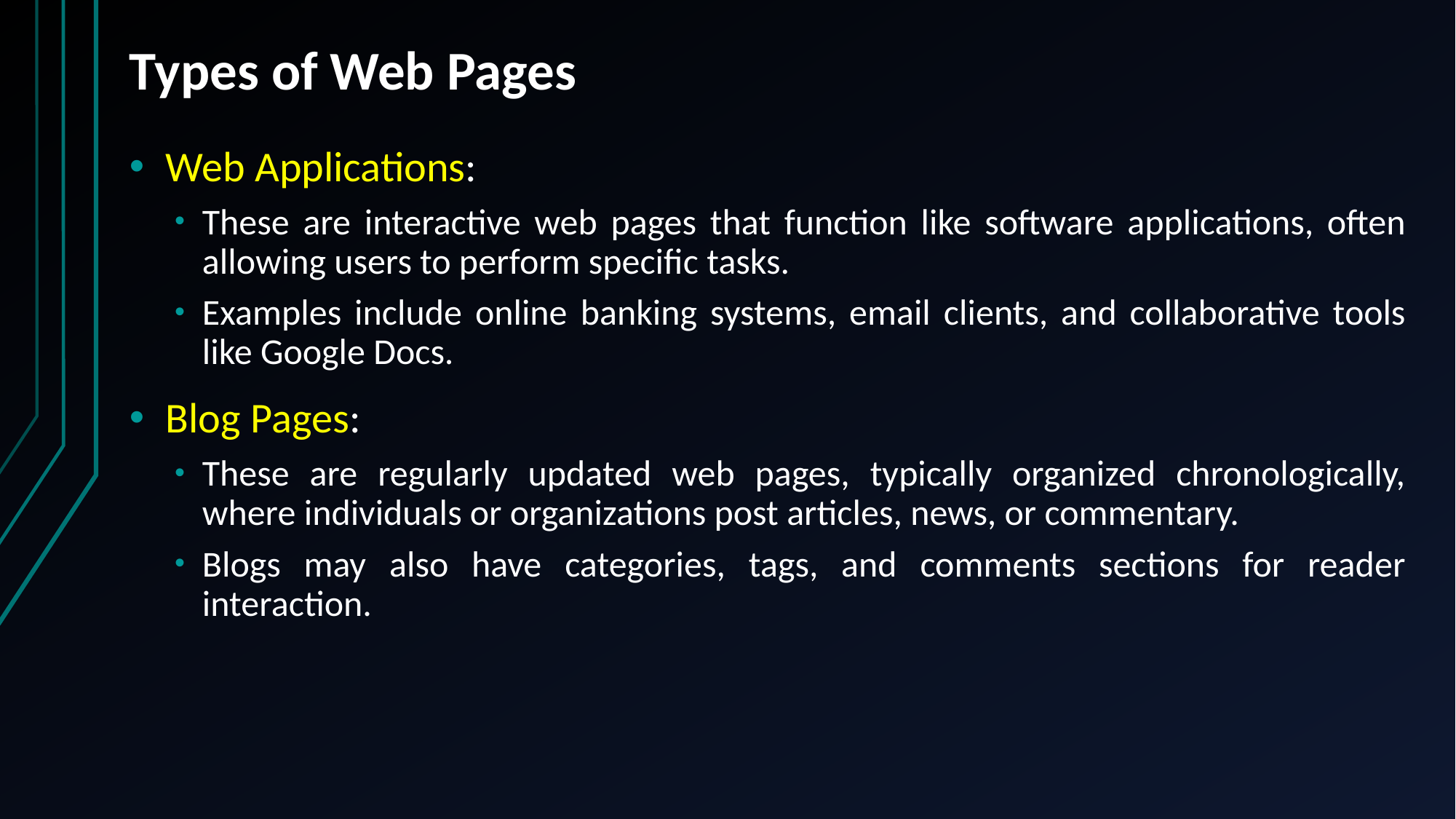

# Types of Web Pages
Web Applications:
These are interactive web pages that function like software applications, often allowing users to perform specific tasks.
Examples include online banking systems, email clients, and collaborative tools like Google Docs.
Blog Pages:
These are regularly updated web pages, typically organized chronologically, where individuals or organizations post articles, news, or commentary.
Blogs may also have categories, tags, and comments sections for reader interaction.